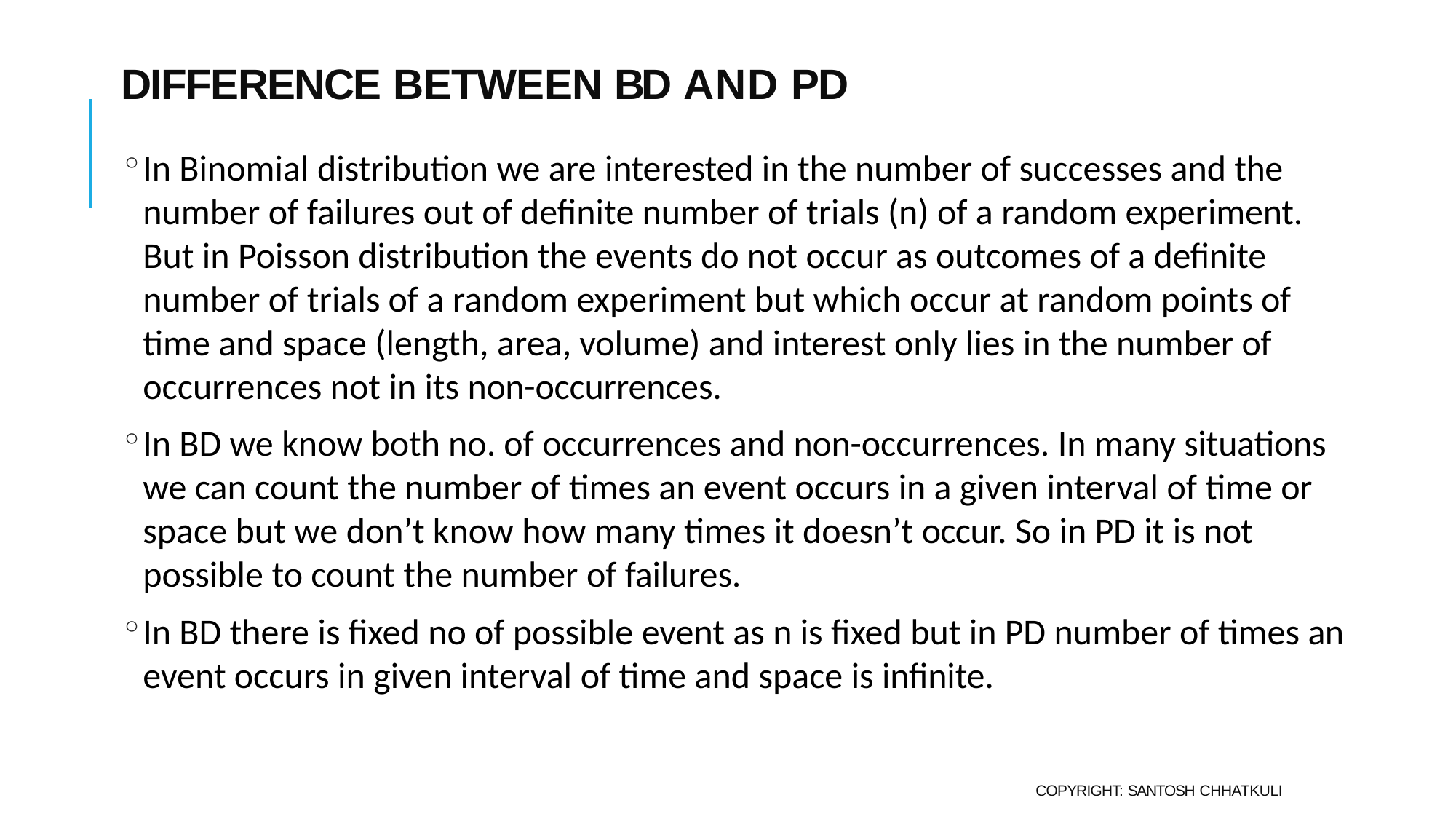

# Difference between BD and PD
In Binomial distribution we are interested in the number of successes and the number of failures out of definite number of trials (n) of a random experiment. But in Poisson distribution the events do not occur as outcomes of a definite number of trials of a random experiment but which occur at random points of time and space (length, area, volume) and interest only lies in the number of occurrences not in its non-occurrences.
In BD we know both no. of occurrences and non-occurrences. In many situations we can count the number of times an event occurs in a given interval of time or space but we don’t know how many times it doesn’t occur. So in PD it is not possible to count the number of failures.
In BD there is fixed no of possible event as n is fixed but in PD number of times an event occurs in given interval of time and space is infinite.
Copyright: Santosh Chhatkuli